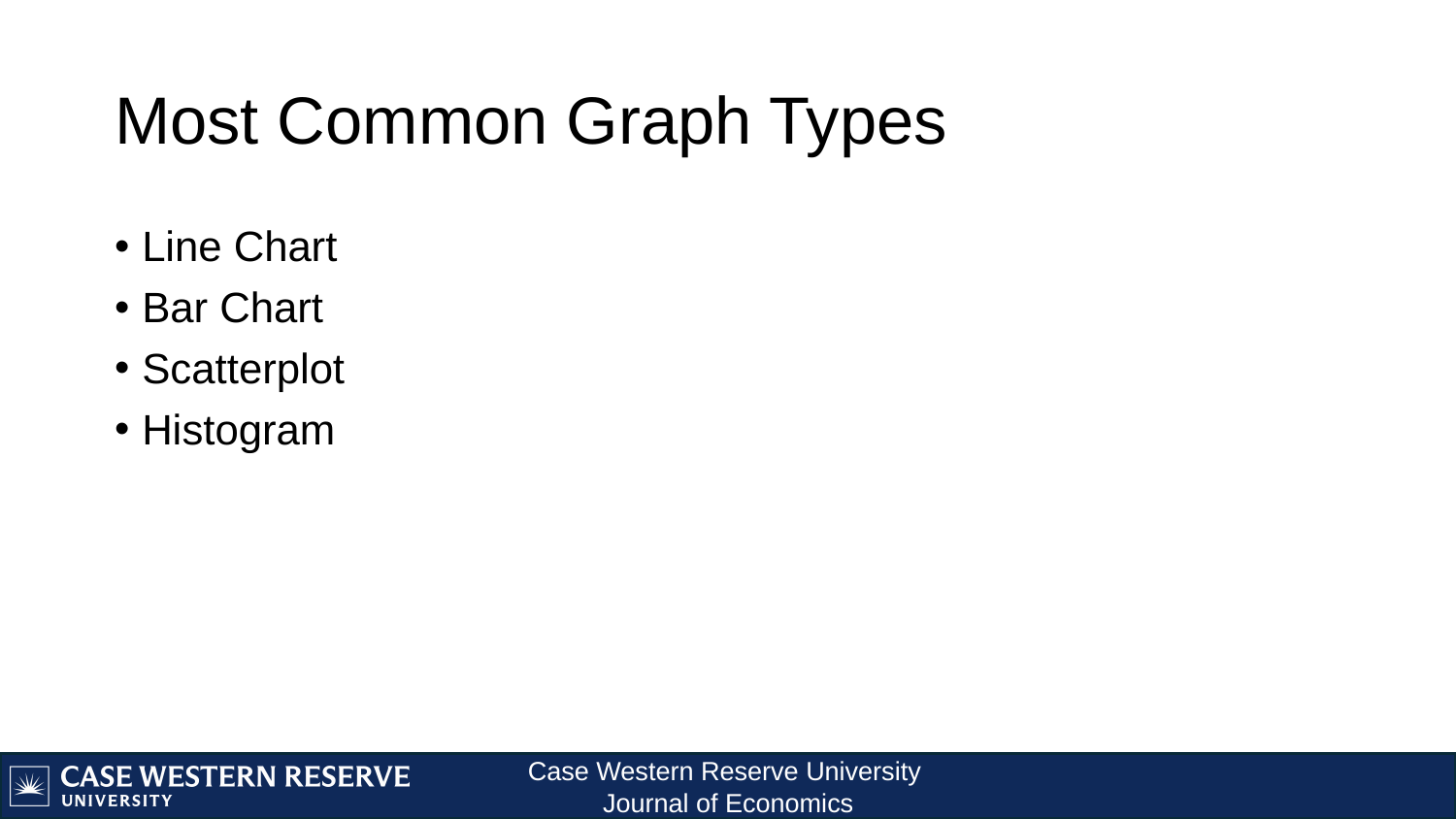

# Most Common Graph Types
Line Chart
Bar Chart
Scatterplot
Histogram
3